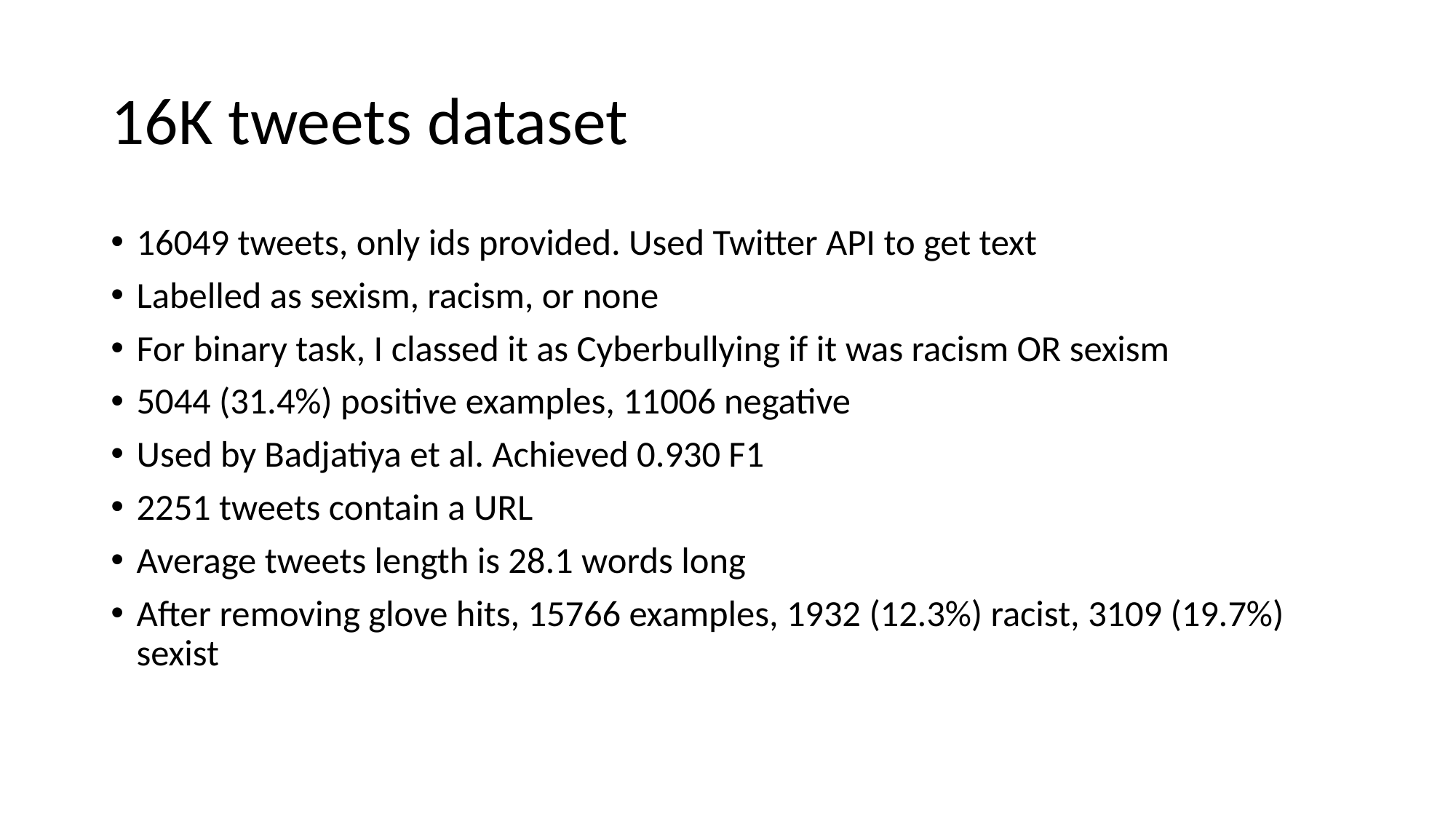

# 16K tweets dataset
16049 tweets, only ids provided. Used Twitter API to get text
Labelled as sexism, racism, or none
For binary task, I classed it as Cyberbullying if it was racism OR sexism
5044 (31.4%) positive examples, 11006 negative
Used by Badjatiya et al. Achieved 0.930 F1
2251 tweets contain a URL
Average tweets length is 28.1 words long
After removing glove hits, 15766 examples, 1932 (12.3%) racist, 3109 (19.7%) sexist